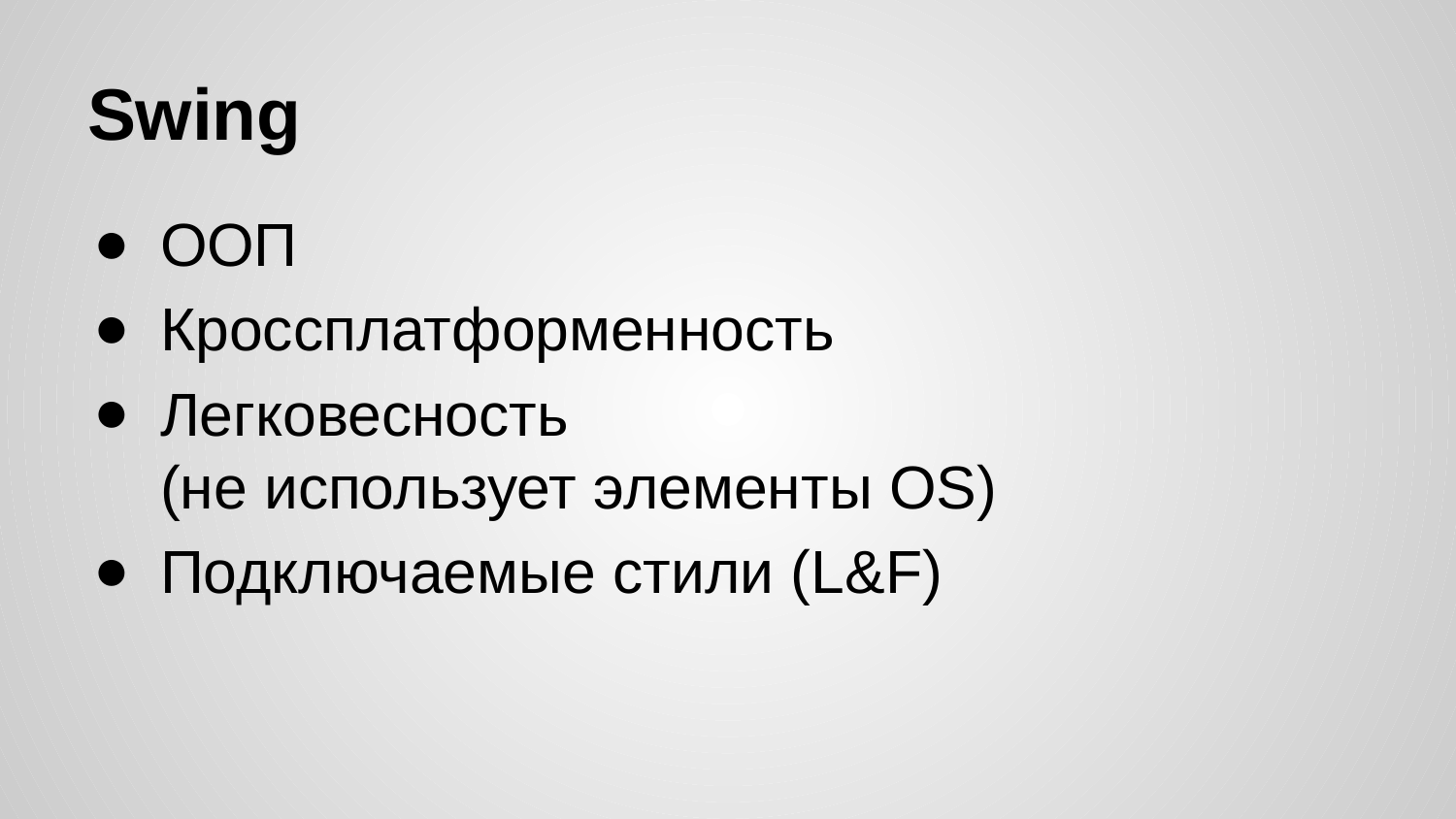

# Swing
ООП
Кроссплатформенность
Легковесность
(не использует элементы OS)
Подключаемые стили (L&F)